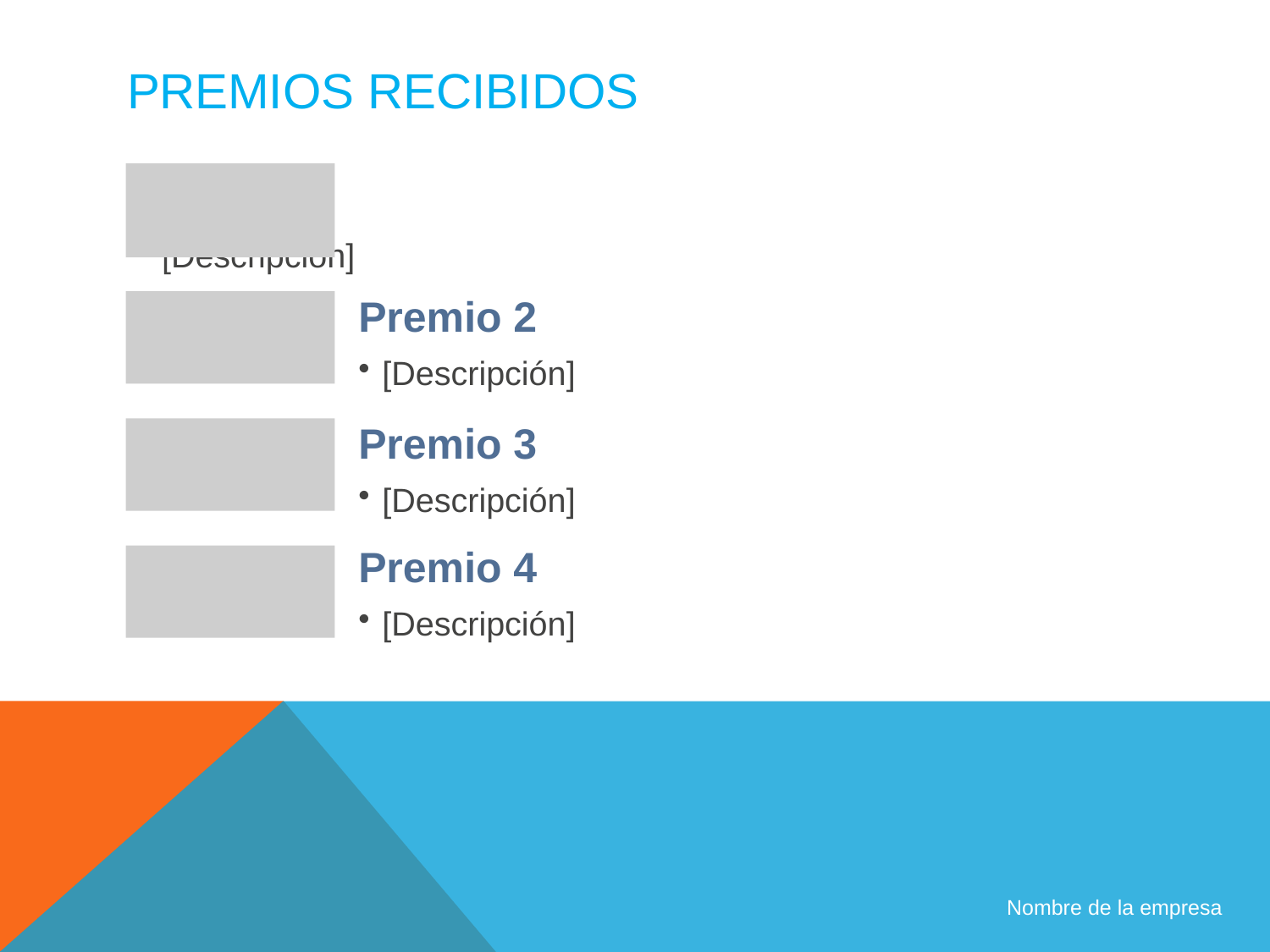

# PREMIOS RECIBIDOS
Premio 1
[Descripción]
Premio 2
[Descripción]
Premio 3
[Descripción]
Premio 4
[Descripción]
Nombre de la empresa